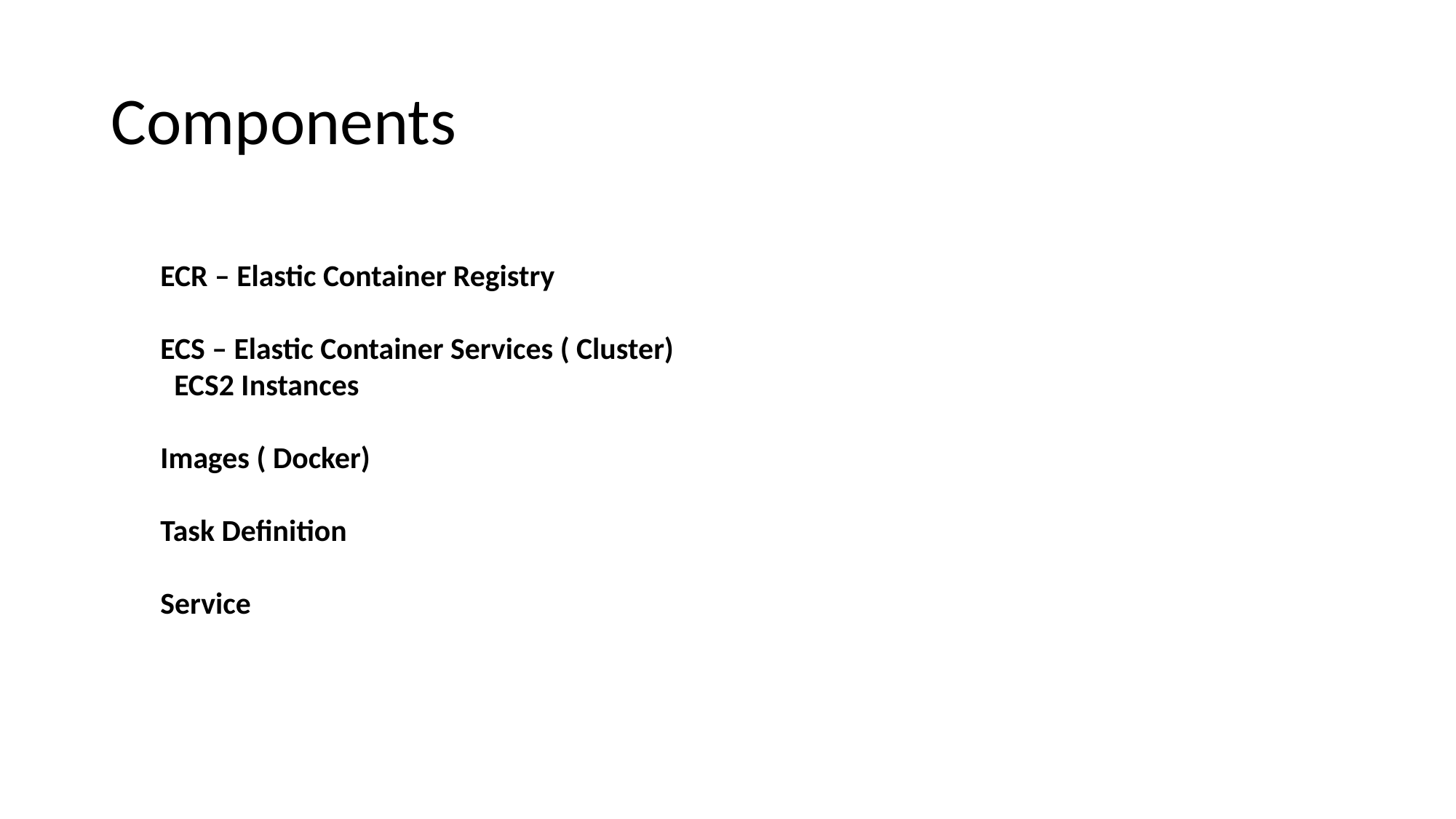

# Components
ECR – Elastic Container Registry

ECS – Elastic Container Services ( Cluster)
  ECS2 Instances

Images ( Docker)

Task Definition

Service